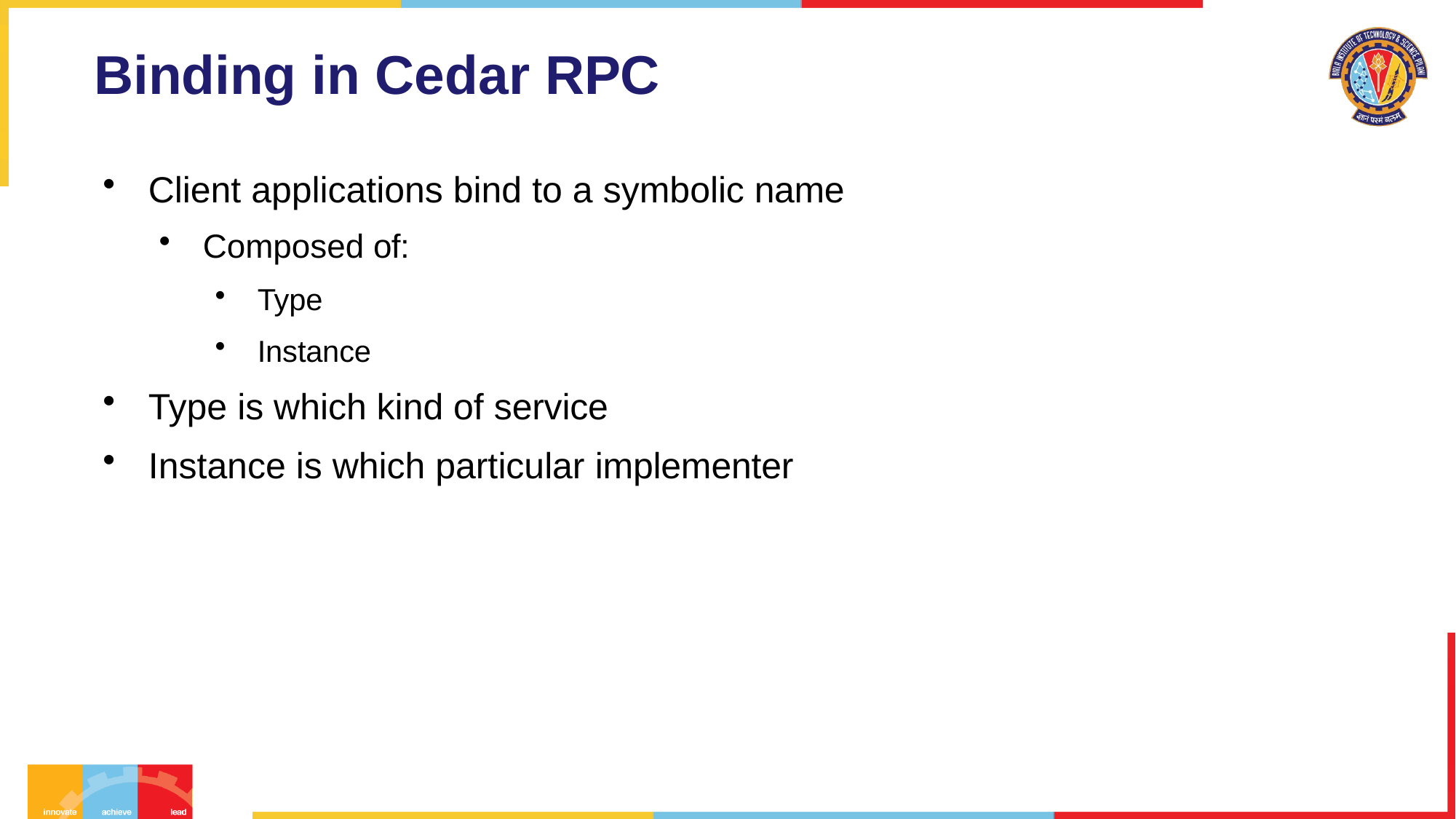

# Binding in Cedar RPC
Client applications bind to a symbolic name
Composed of:
Type
Instance
Type is which kind of service
Instance is which particular implementer